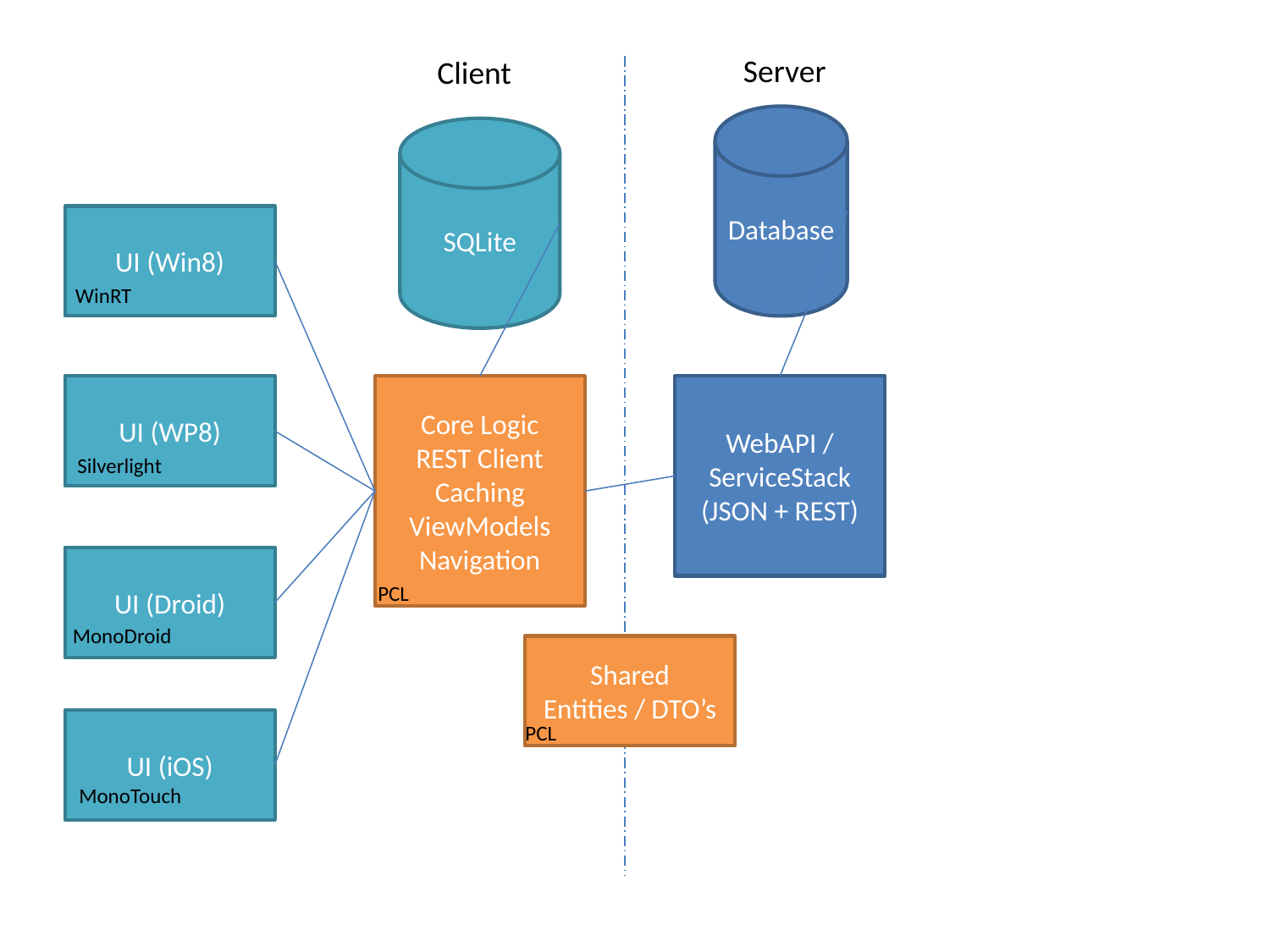

Server
Client
Database
SQLite
UI (Win8)
WinRT
UI (WP8)
Core Logic
REST Client
Caching
ViewModels
Navigation
WebAPI / ServiceStack
(JSON + REST)
Silverlight
UI (Droid)
PCL
MonoDroid
Shared
Entities / DTO’s
UI (iOS)
PCL
MonoTouch